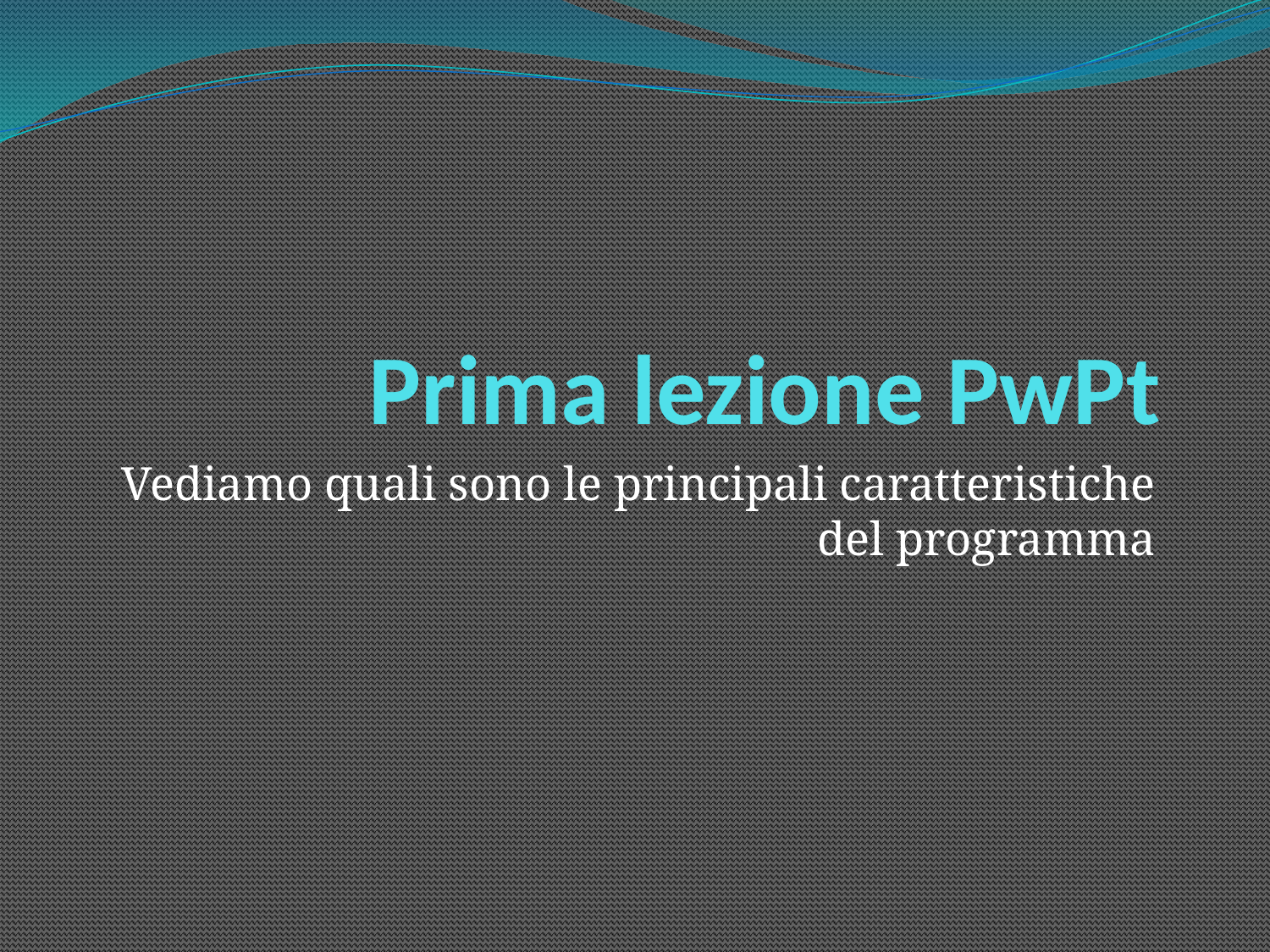

# Prima lezione PwPt
Vediamo quali sono le principali caratteristiche del programma